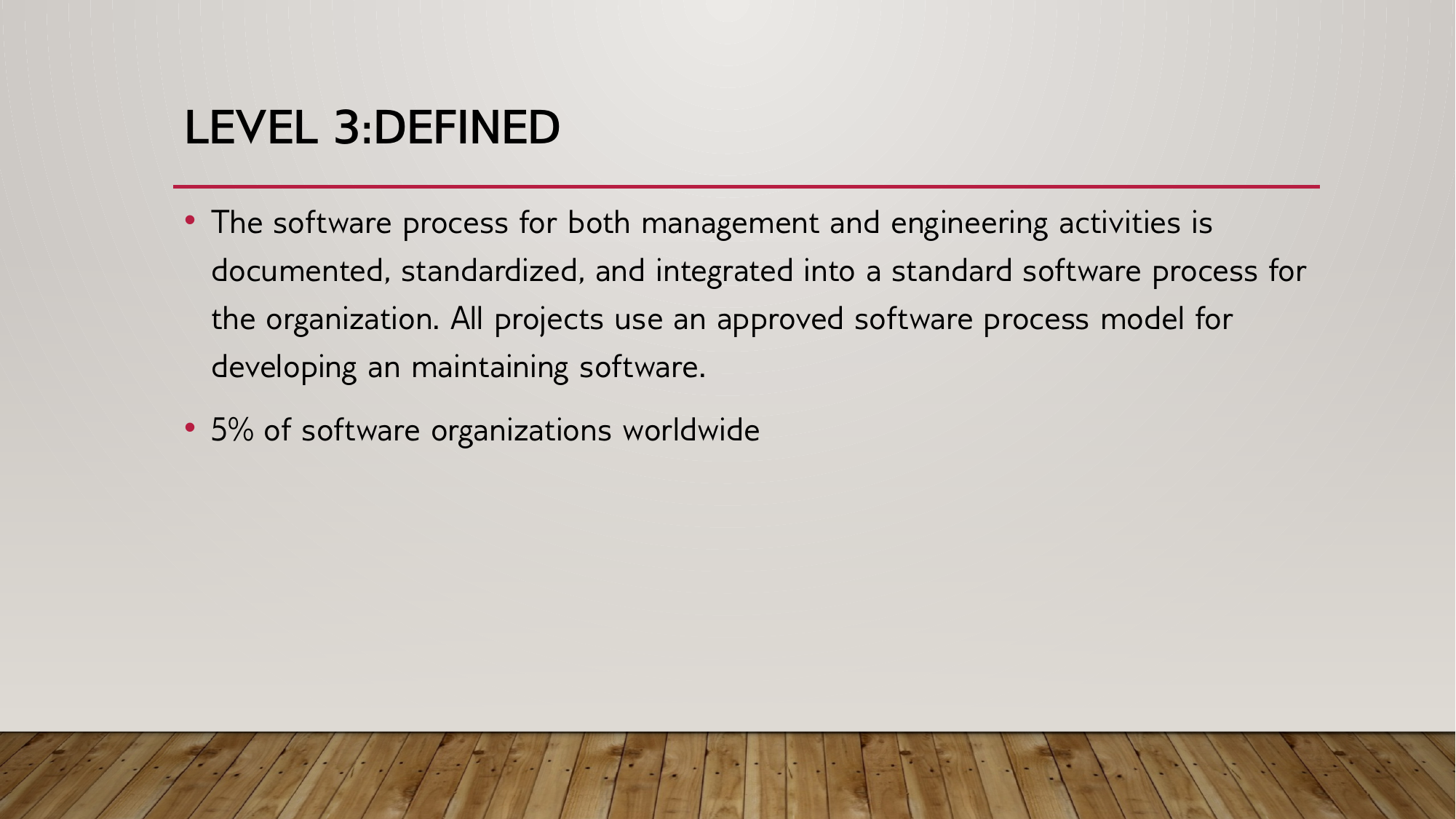

# Level 3:Defined
The software process for both management and engineering activities is documented, standardized, and integrated into a standard software process for the organization. All projects use an approved software process model for developing an maintaining software.
5% of software organizations worldwide